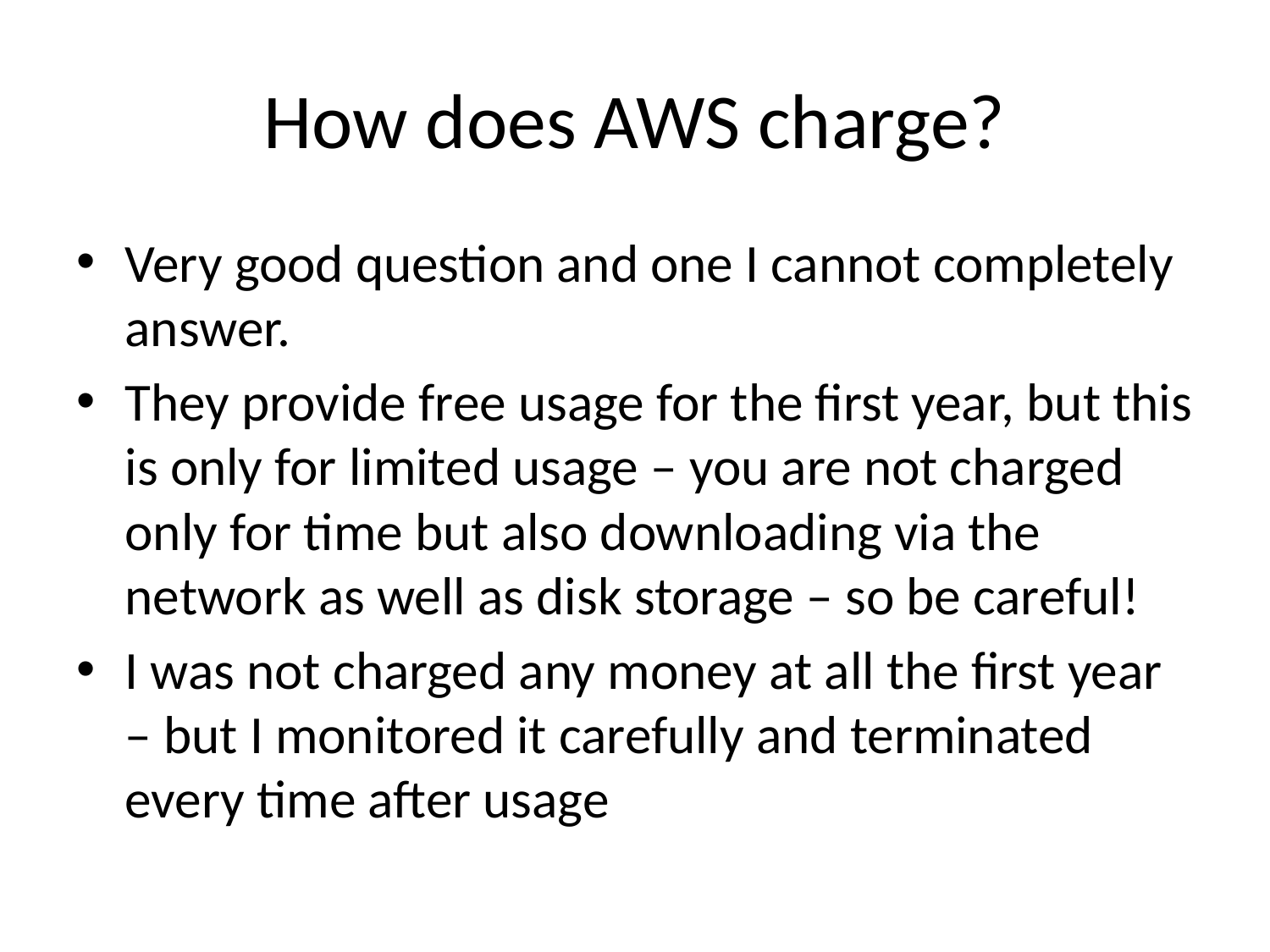

# How does AWS charge?
Very good question and one I cannot completely answer.
They provide free usage for the first year, but this is only for limited usage – you are not charged only for time but also downloading via the network as well as disk storage – so be careful!
I was not charged any money at all the first year – but I monitored it carefully and terminated every time after usage